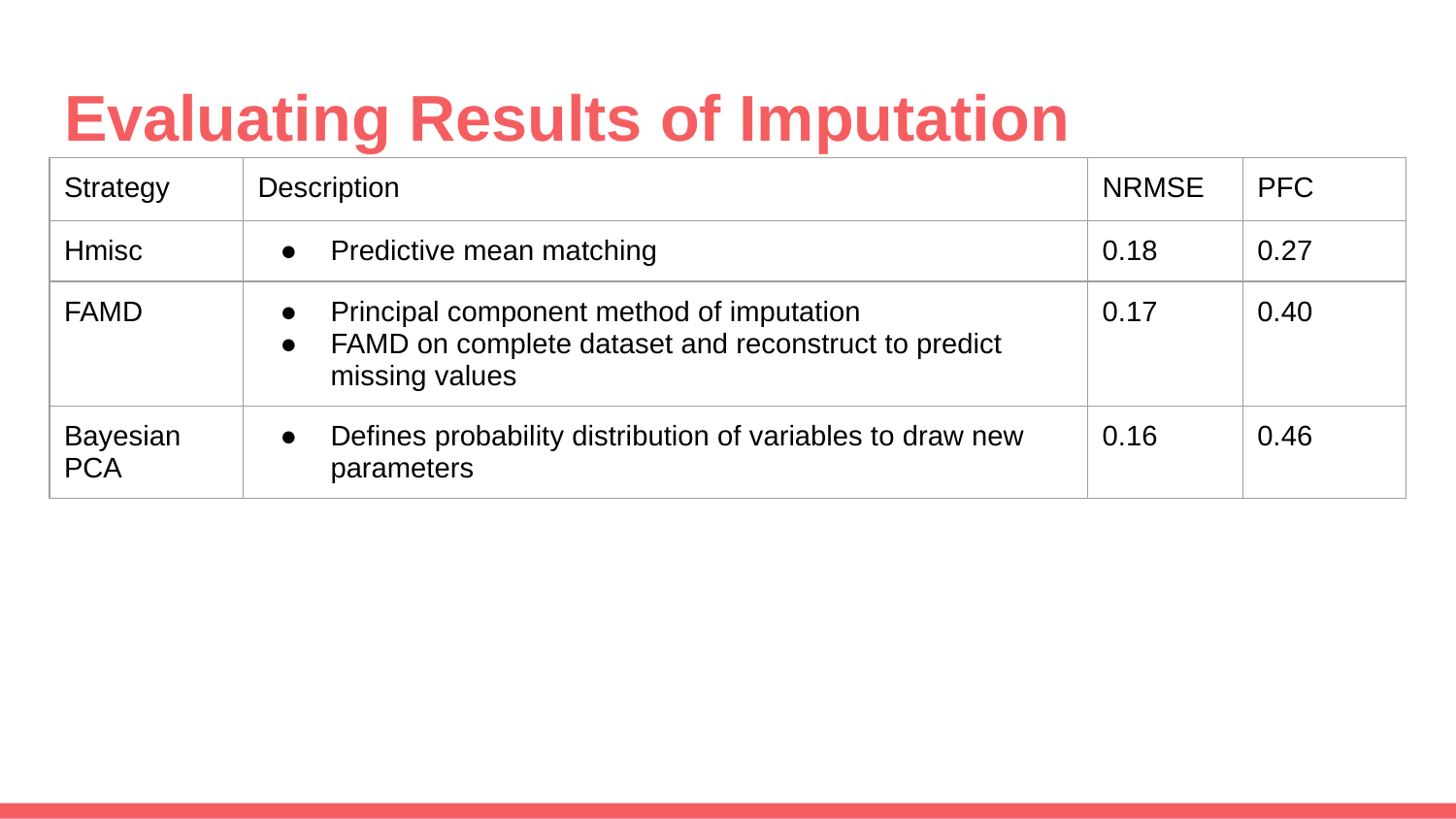

# Evaluating Results of Imputation
| Strategy | Description | NRMSE | PFC |
| --- | --- | --- | --- |
| Hmisc | Predictive mean matching | 0.18 | 0.27 |
| FAMD | Principal component method of imputation FAMD on complete dataset and reconstruct to predict missing values | 0.17 | 0.40 |
| Bayesian PCA | Defines probability distribution of variables to draw new parameters | 0.16 | 0.46 |